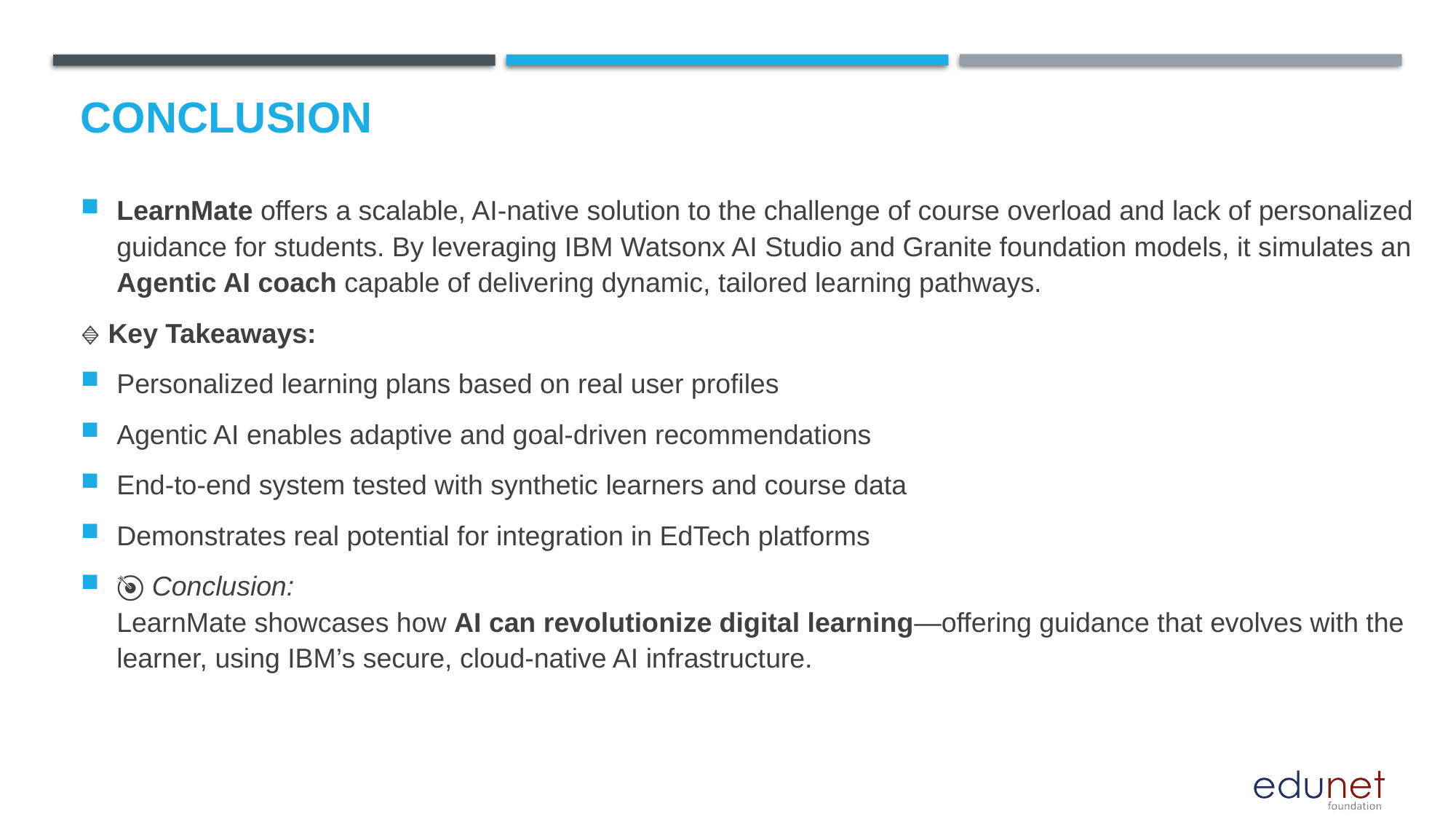

LearnMate offers a scalable, AI-native solution to the challenge of course overload and lack of personalized guidance for students. By leveraging IBM Watsonx AI Studio and Granite foundation models, it simulates an Agentic AI coach capable of delivering dynamic, tailored learning pathways.
🔹 Key Takeaways:
Personalized learning plans based on real user profiles
Agentic AI enables adaptive and goal-driven recommendations
End-to-end system tested with synthetic learners and course data
Demonstrates real potential for integration in EdTech platforms
🎯 Conclusion:
LearnMate showcases how AI can revolutionize digital learning—offering guidance that evolves with the learner, using IBM’s secure, cloud-native AI infrastructure.
# Conclusion